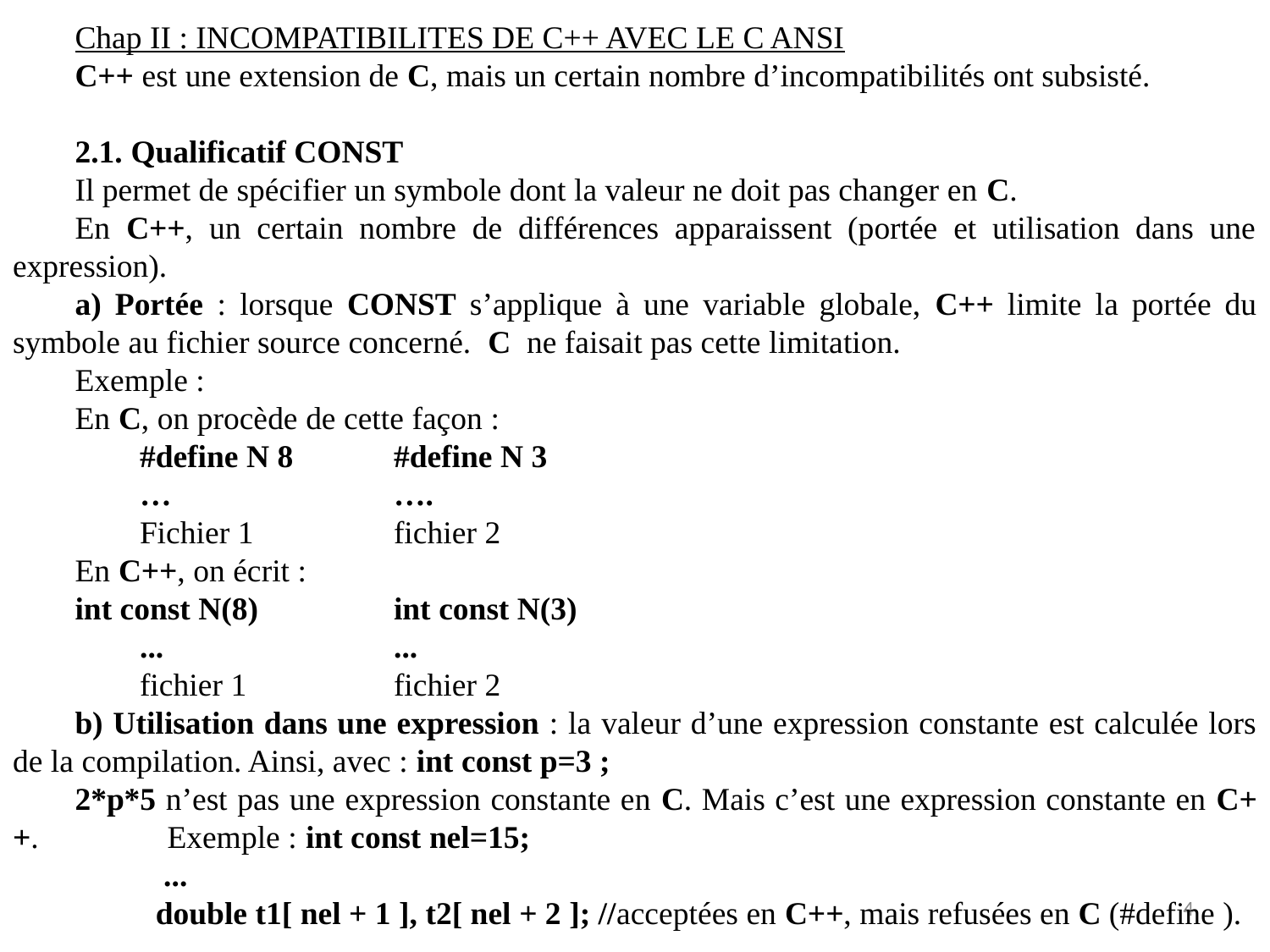

Chap II : INCOMPATIBILITES DE C++ AVEC LE C ANSI
C++ est une extension de C, mais un certain nombre d’incompatibilités ont subsisté.

2.1. Qualificatif CONST
Il permet de spécifier un symbole dont la valeur ne doit pas changer en C.
En C++, un certain nombre de différences apparaissent (portée et utilisation dans une expression).
a) Portée : lorsque CONST s’applique à une variable globale, C++ limite la portée du symbole au fichier source concerné.  C  ne faisait pas cette limitation.
Exemple :
En C, on procède de cette façon :
	#define N 8	#define N 3
	…		….
	Fichier 1		fichier 2
En C++, on écrit :
int const N(8)		int const N(3)
	...		...
	fichier 1		fichier 2
b) Utilisation dans une expression : la valeur d’une expression constante est calculée lors de la compilation. Ainsi, avec : int const p=3 ;
2*p*5 n’est pas une expression constante en C. Mais c’est une expression constante en C++.                Exemple : int const nel=15;
           ...
	  double t1[ nel + 1 ], t2[ nel + 2 ]; //acceptées en C++, mais refusées en C (#define ).
4